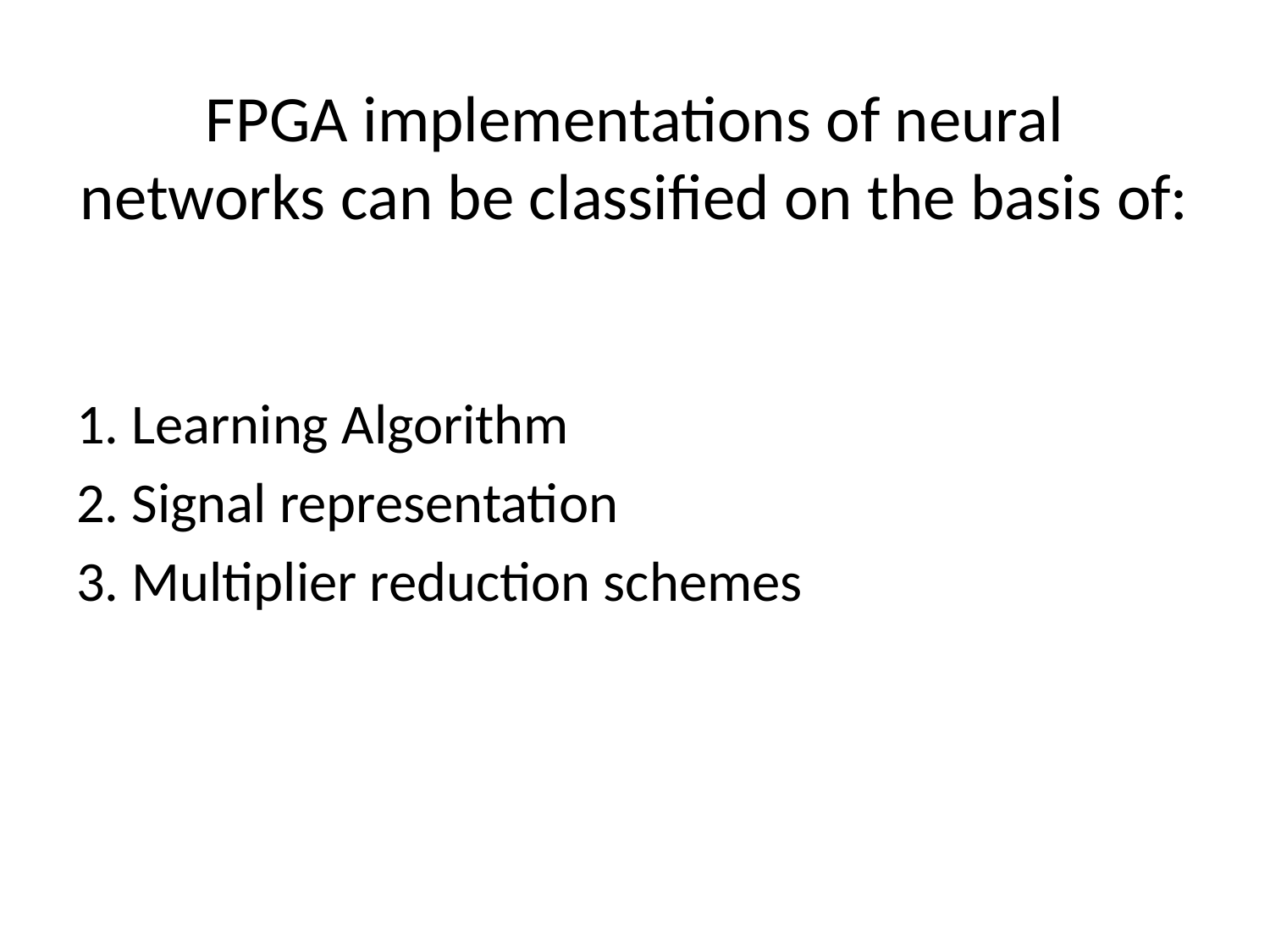

# FPGA implementations of neural networks can be classified on the basis of:
1. Learning Algorithm
2. Signal representation
3. Multiplier reduction schemes